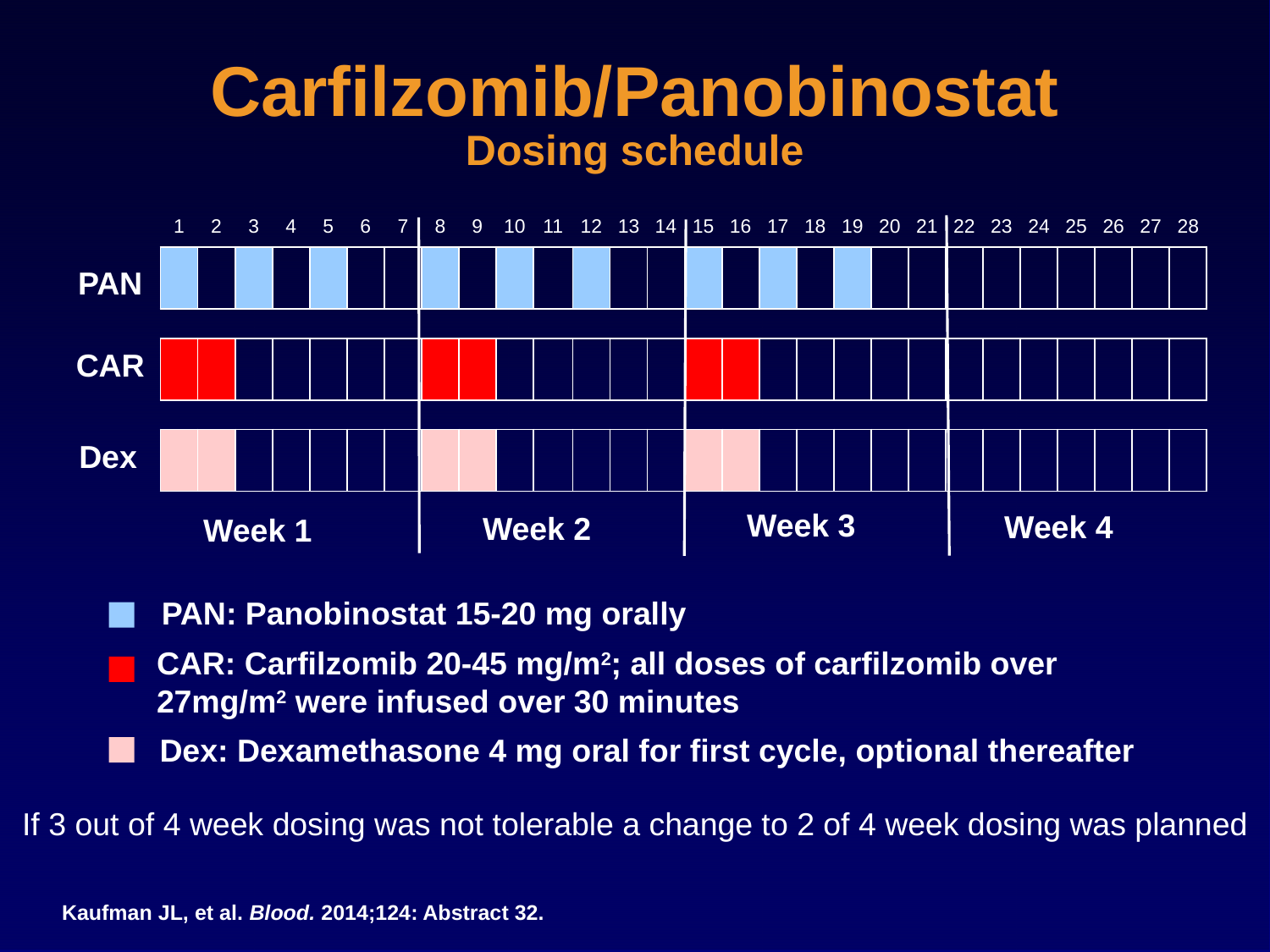

# Carfilzomib/Panobinostat Dosing schedule
| 1 | 2 | 3 | 4 | 5 | 6 | 7 | 8 | 9 | 10 | 11 | 12 | 13 | 14 | 15 | 16 | 17 | 18 | 19 | 20 | 21 | 22 | 23 | 24 | 25 | 26 | 27 | 28 |
| --- | --- | --- | --- | --- | --- | --- | --- | --- | --- | --- | --- | --- | --- | --- | --- | --- | --- | --- | --- | --- | --- | --- | --- | --- | --- | --- | --- |
|  |  |  |  |  |  |  |  |  |  |  |  |  |  |  |  |  |  |  |  |  |  |  |  |  |  |  |  |
|  |  |  |  |  |  |  |  |  |  |  |  |  |  |  |  |  |  |  |  |  |  |  |  |  |  |  |  |
|  |  |  |  |  |  |  |  |  |  |  |  |  |  |  |  |  |  |  |  |  |  |  |  |  |  |  |  |
|  |  |  |  |  |  |  |  |  |  |  |  |  |  |  |  |  |  |  |  |  |  |  |  |  |  |  |  |
|  |  |  |  |  |  |  |  |  |  |  |  |  |  |  |  |  |  |  |  |  |  |  |  |  |  |  |  |
PAN
CAR
Dex
Week 3
Week 4
Week 2
Week 1
PAN: Panobinostat 15-20 mg orally

CAR: Carfilzomib 20-45 mg/m2; all doses of carfilzomib over 27mg/m2 were infused over 30 minutes

Dex: Dexamethasone 4 mg oral for first cycle, optional thereafter

If 3 out of 4 week dosing was not tolerable a change to 2 of 4 week dosing was planned
Kaufman JL, et al. Blood. 2014;124: Abstract 32.